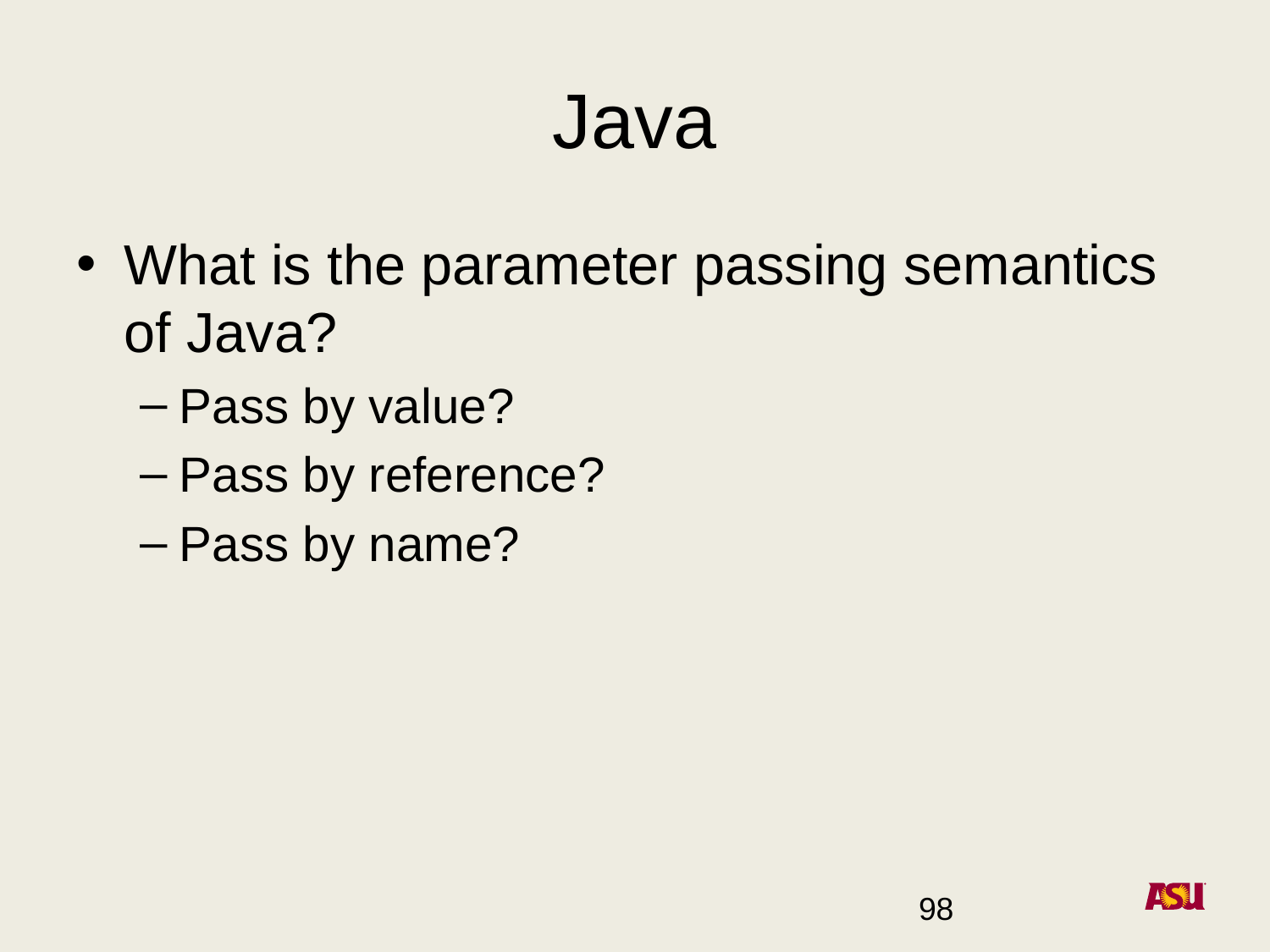

# Java
What is the parameter passing semantics of Java?
Pass by value?
Pass by reference?
Pass by name?
98